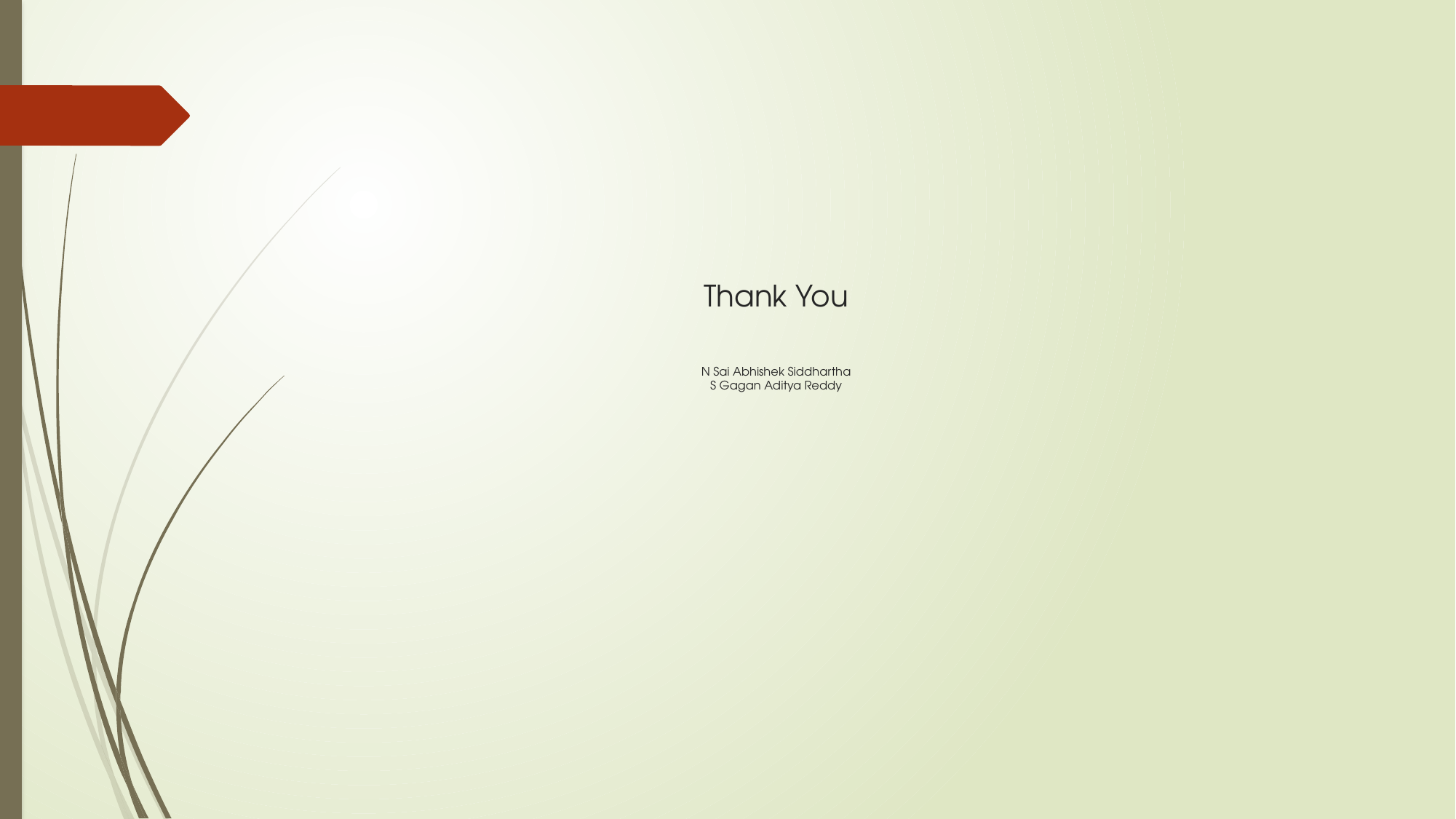

# Thank You N Sai Abhishek Siddhartha S Gagan Aditya Reddy